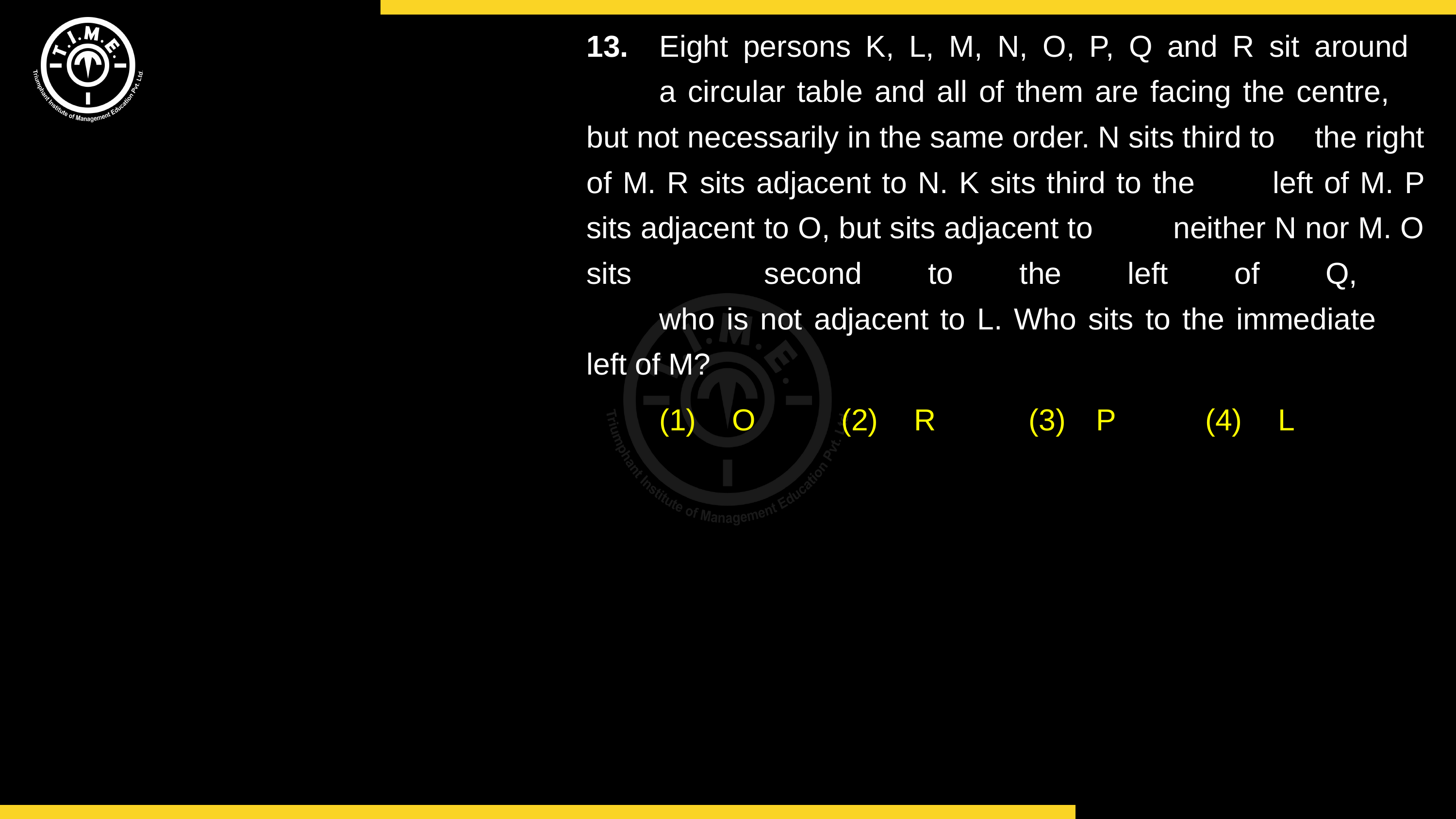

13.	Eight persons K, L, M, N, O, P, Q and R sit around
	a circular table and all of them are facing the centre, 	but not necessarily in the same order. N sits third to 	the right of M. R sits adjacent to N. K sits third to the 	left of M. P sits adjacent to O, but sits adjacent to 	neither N nor M. O sits  second to the left of Q,
	who is not adjacent to L. Who sits to the immediate 	left of M?
	(1)	O	(2)	R	(3)	P	(4)	L